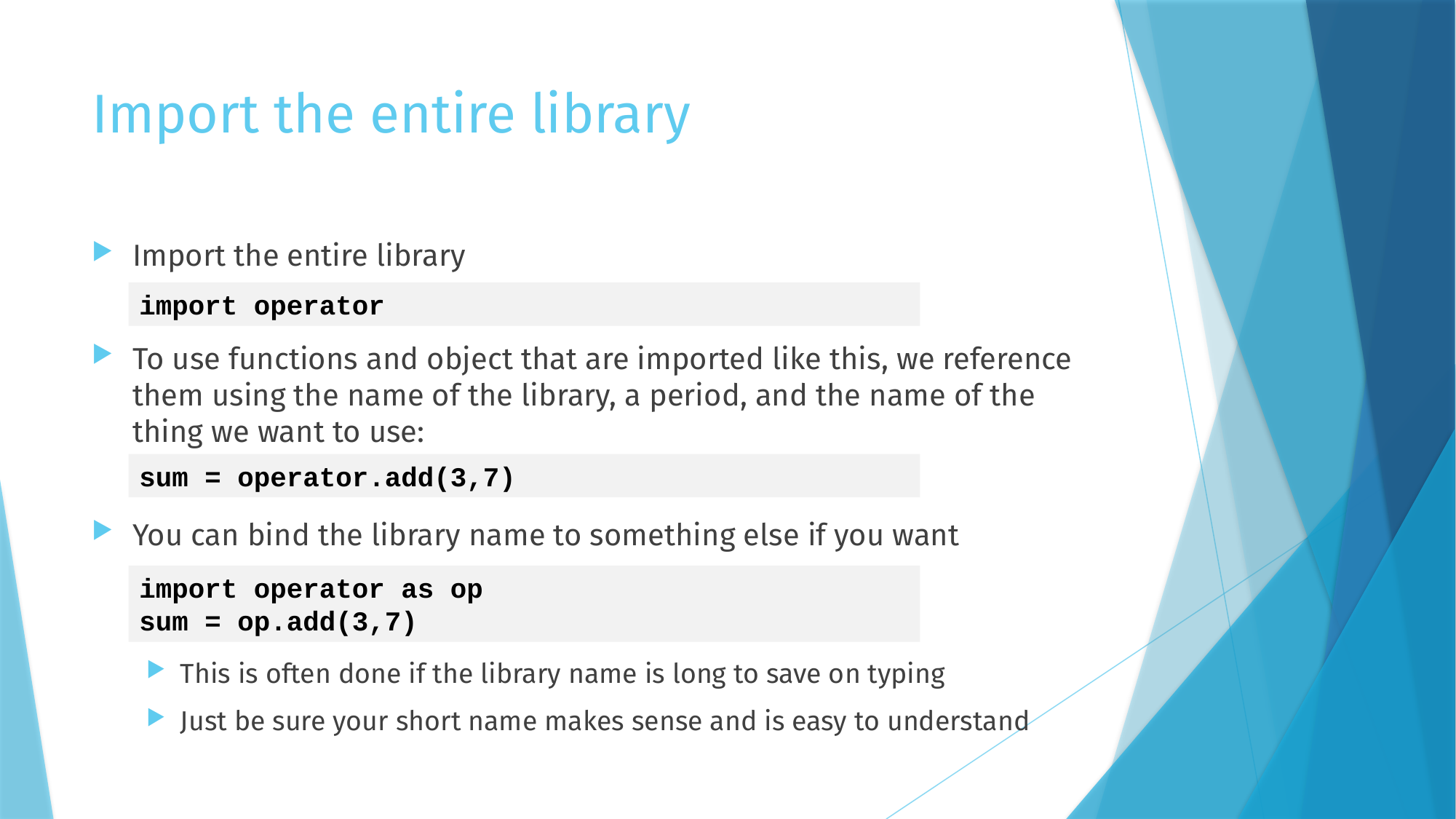

# Import the entire library
Import the entire library

To use functions and object that are imported like this, we reference them using the name of the library, a period, and the name of the thing we want to use:

You can bind the library name to something else if you want

This is often done if the library name is long to save on typing
Just be sure your short name makes sense and is easy to understand

import operator
sum = operator.add(3,7)
import operator as op
sum = op.add(3,7)